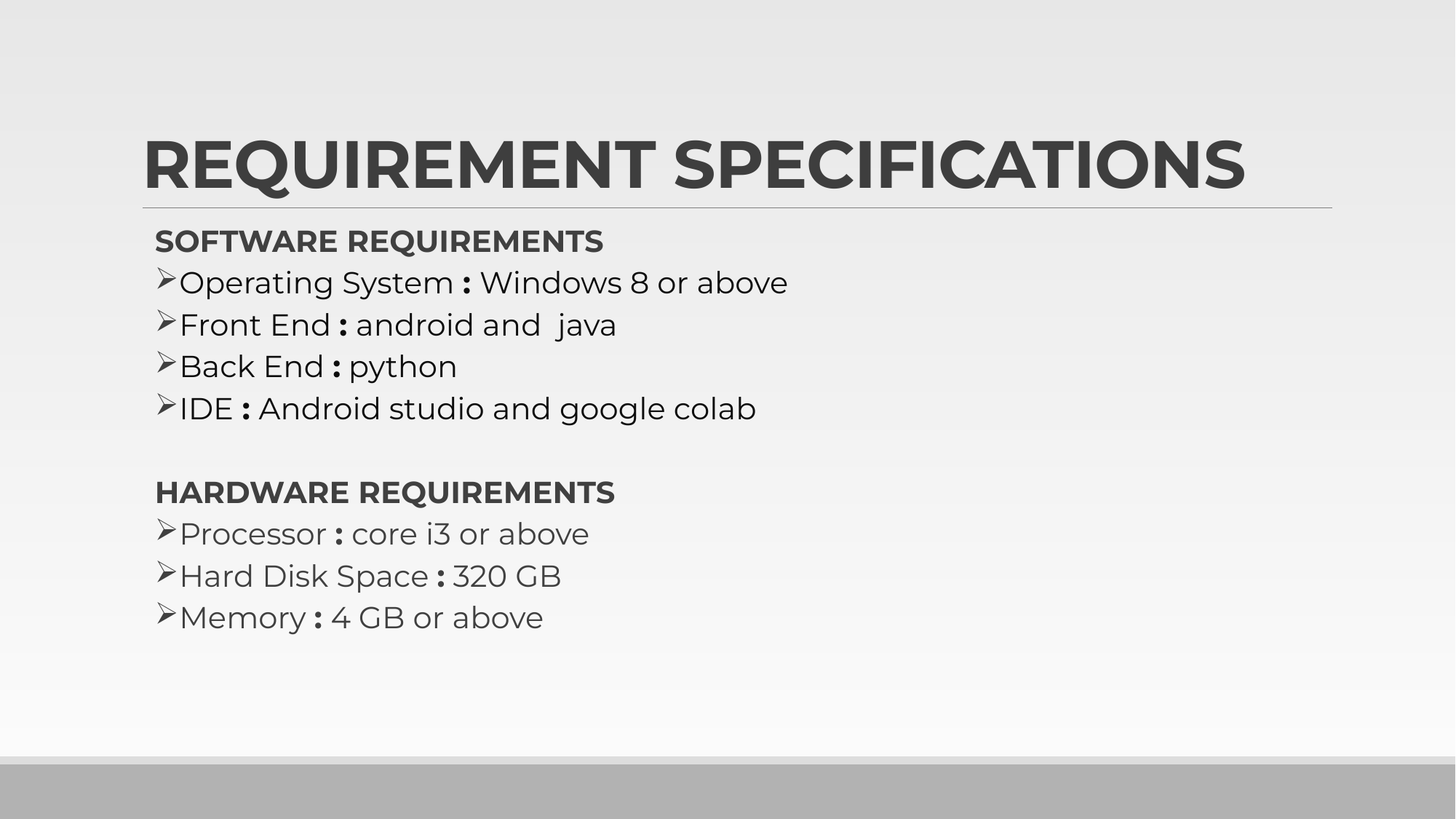

# REQUIREMENT SPECIFICATIONS
SOFTWARE REQUIREMENTS
Operating System : Windows 8 or above
Front End : android and  java
Back End : python
IDE : Android studio and google colab

HARDWARE REQUIREMENTS
Processor : core i3 or above
Hard Disk Space : 320 GB
Memory : 4 GB or above